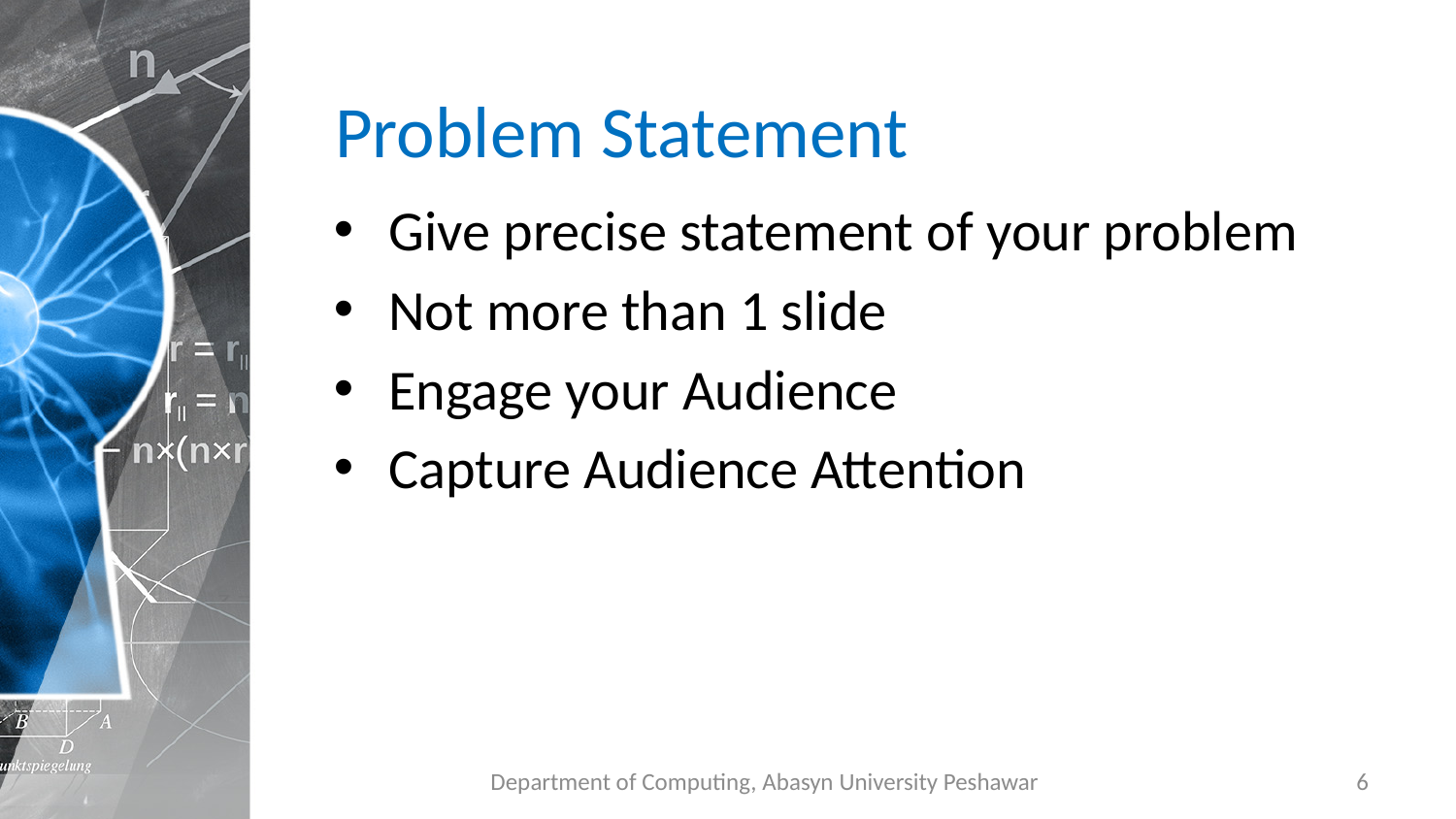

# Problem Statement
Give precise statement of your problem
Not more than 1 slide
Engage your Audience
Capture Audience Attention
Department of Computing, Abasyn University Peshawar
6